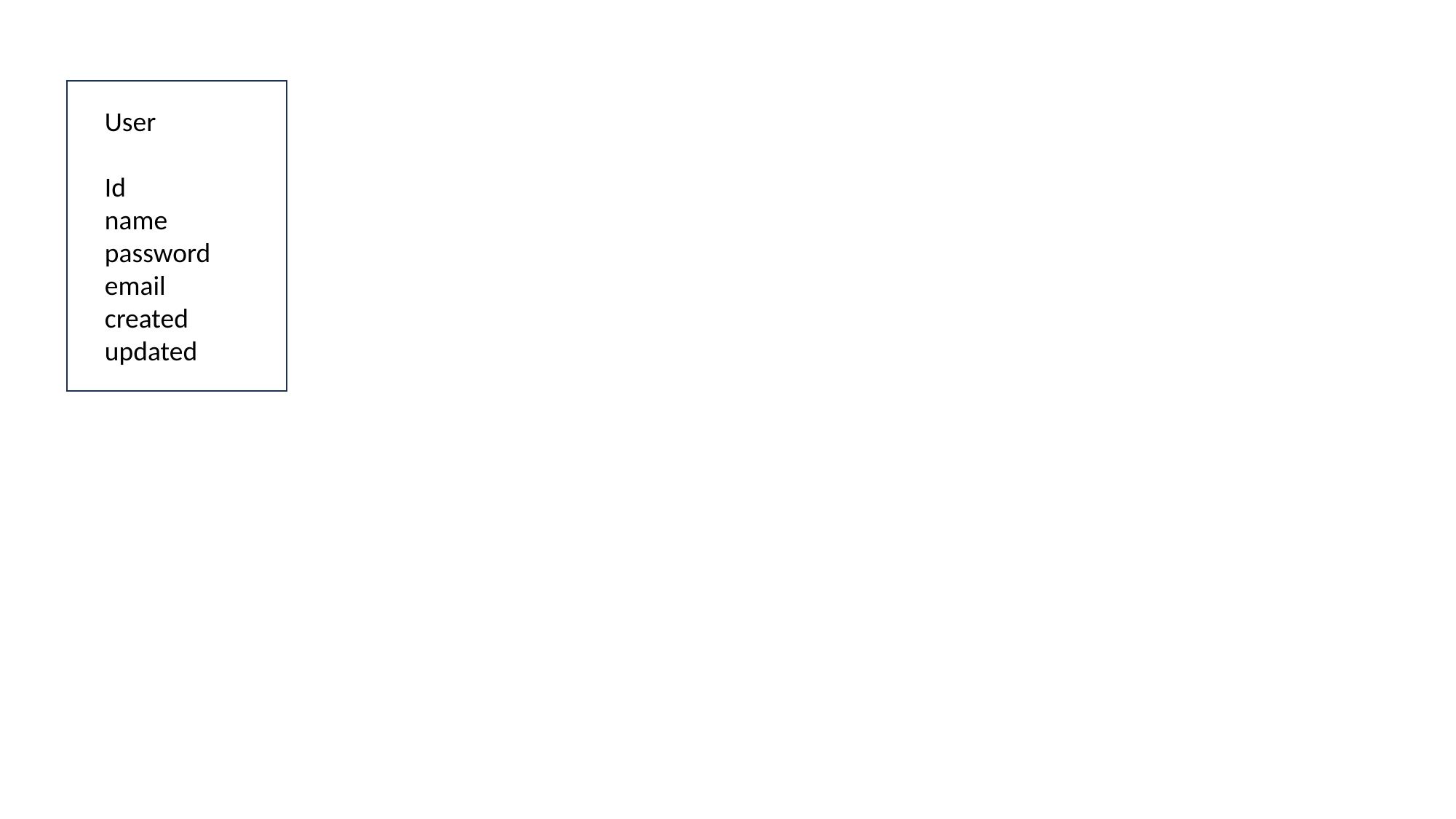

User

Id
name
password
email
created
updated